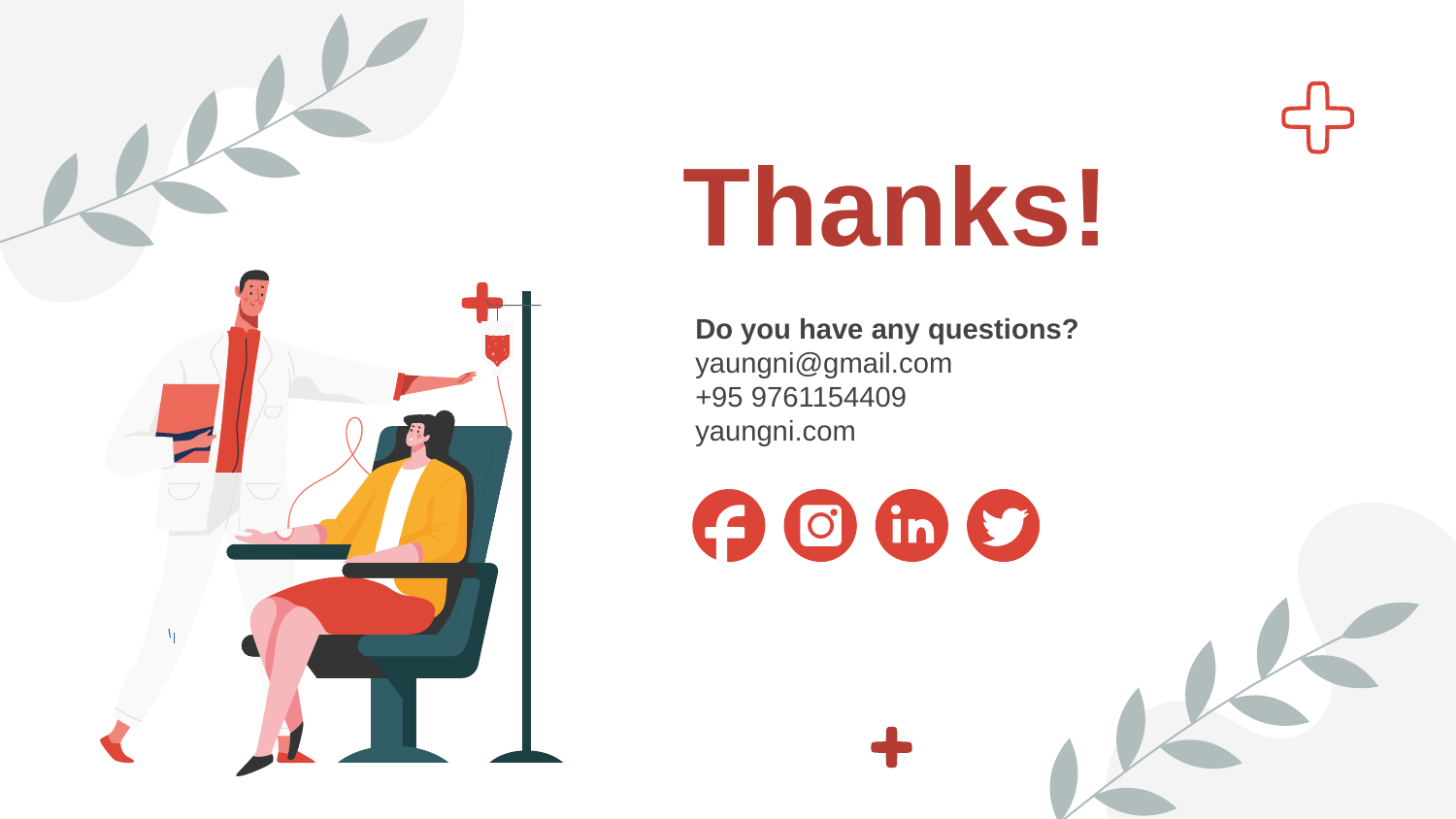

# Thanks!

Do you have any questions?
yaungni@gmail.com
+95 9761154409
yaungni.com